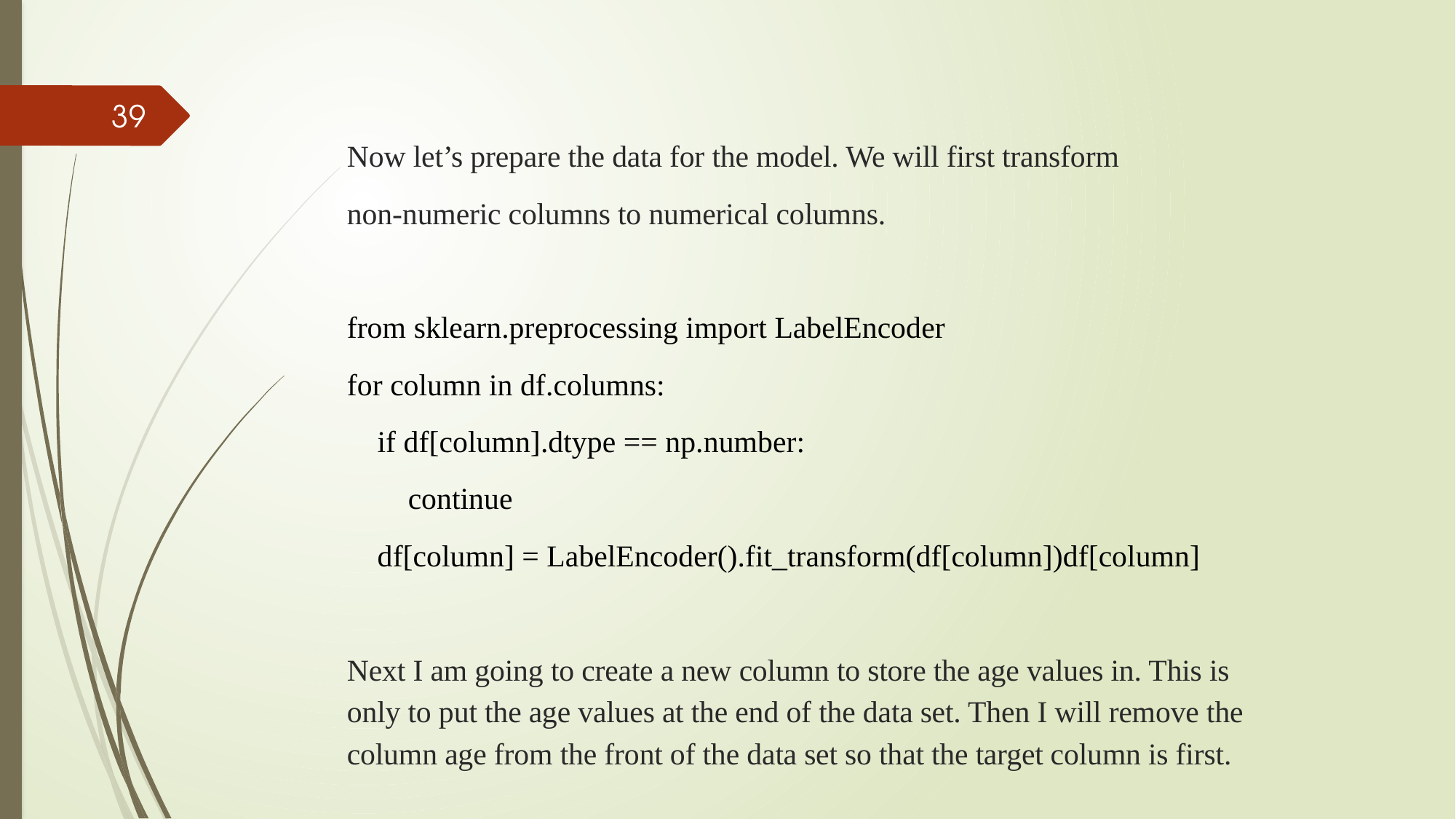

39
Now let’s prepare the data for the model. We will first transform
non-numeric columns to numerical columns.

from sklearn.preprocessing import LabelEncoder
for column in df.columns:
    if df[column].dtype == np.number:
        continue
    df[column] = LabelEncoder().fit_transform(df[column])df[column]

Next I am going to create a new column to store the age values in. This is only to put the age values at the end of the data set. Then I will remove the column age from the front of the data set so that the target column is first.